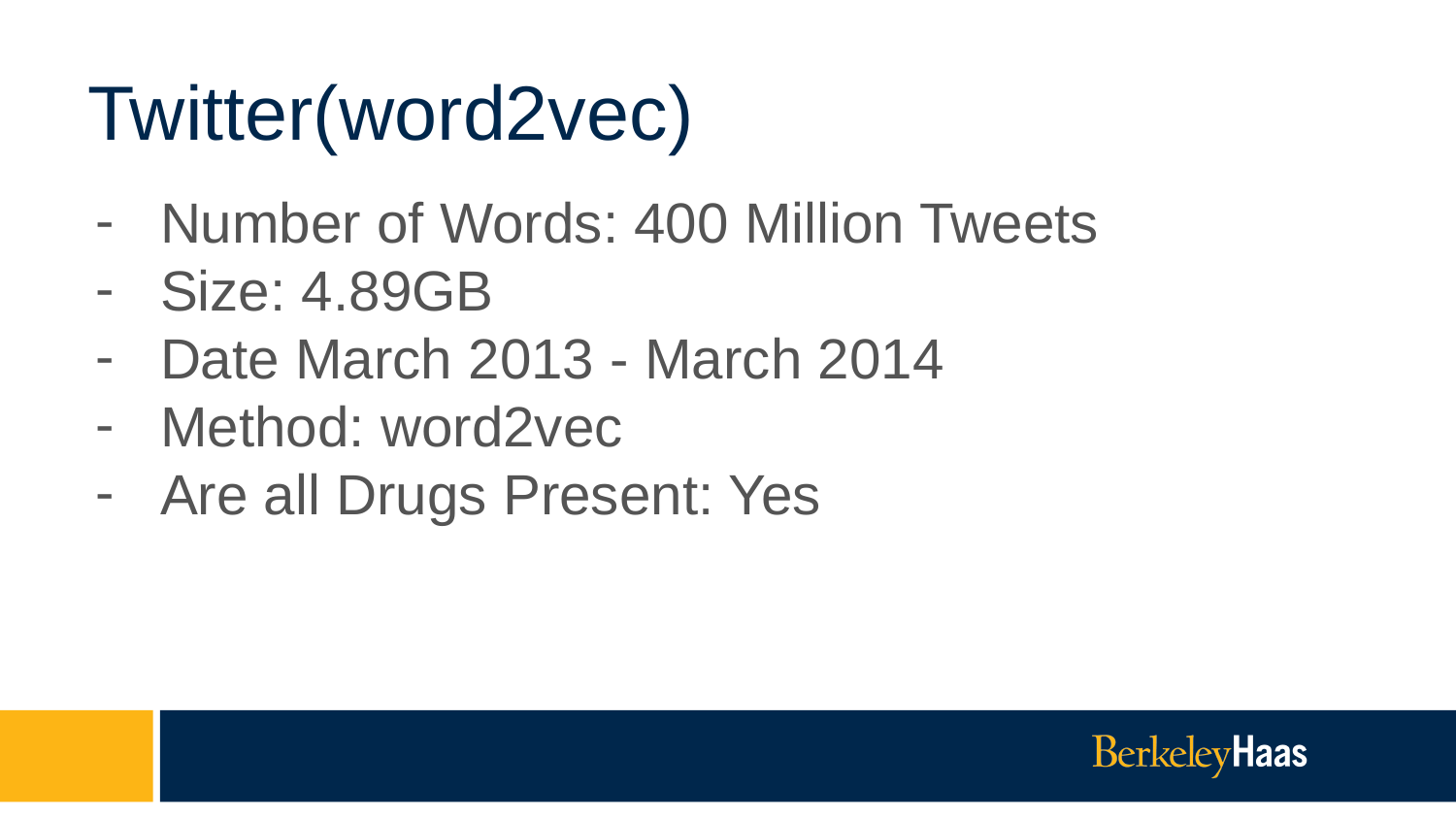

# Twitter(word2vec)
Number of Words: 400 Million Tweets
Size: 4.89GB
Date March 2013 - March 2014
Method: word2vec
Are all Drugs Present: Yes